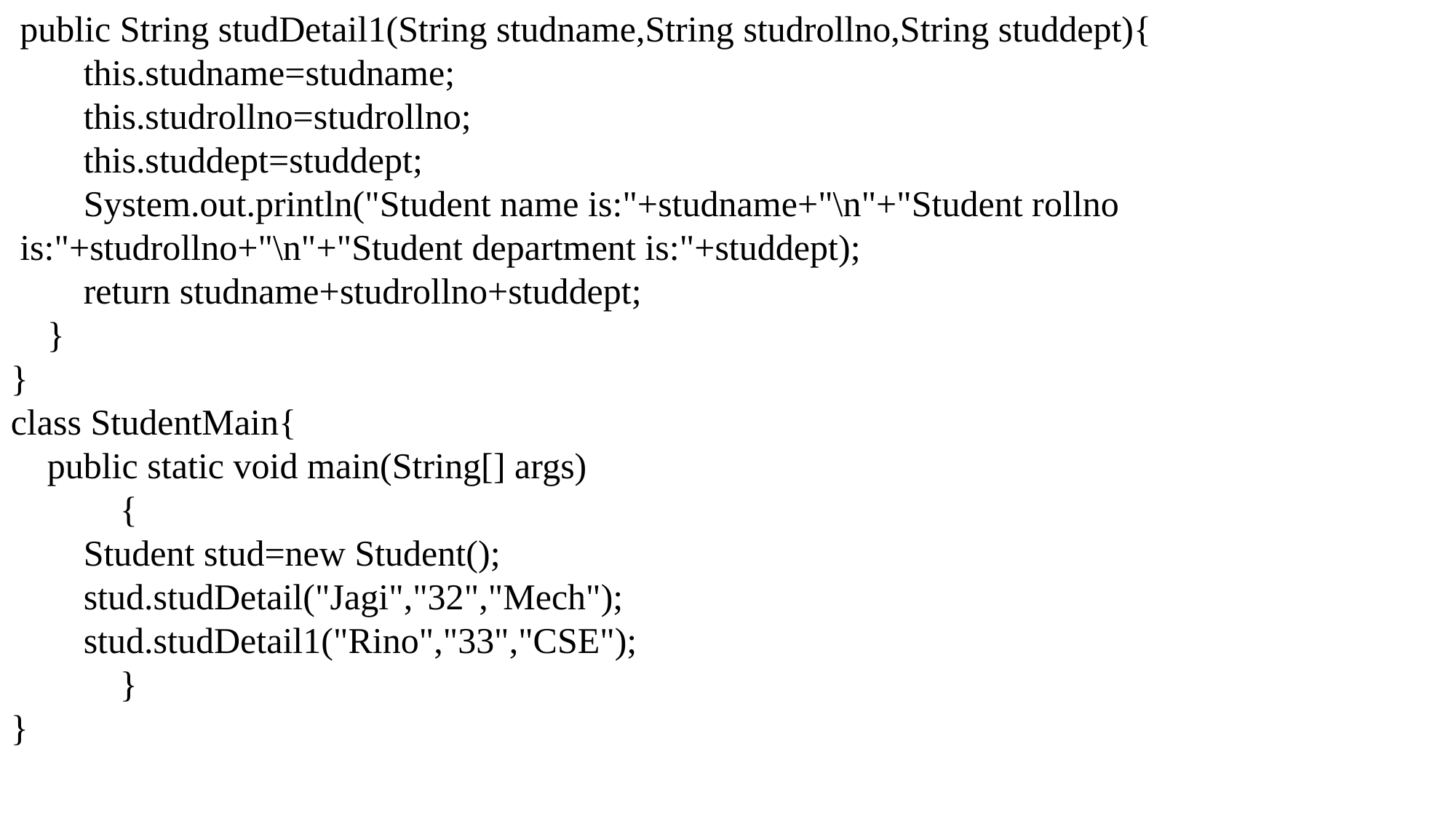

public String studDetail1(String studname,String studrollno,String studdept){
        this.studname=studname;
        this.studrollno=studrollno;
        this.studdept=studdept;
        System.out.println("Student name is:"+studname+"\n"+"Student rollno            	               is:"+studrollno+"\n"+"Student department is:"+studdept);
        return studname+studrollno+studdept;
    }
}
class StudentMain{
    public static void main(String[] args)
	{
        Student stud=new Student();
        stud.studDetail("Jagi","32","Mech");
        stud.studDetail1("Rino","33","CSE");
    	}
}